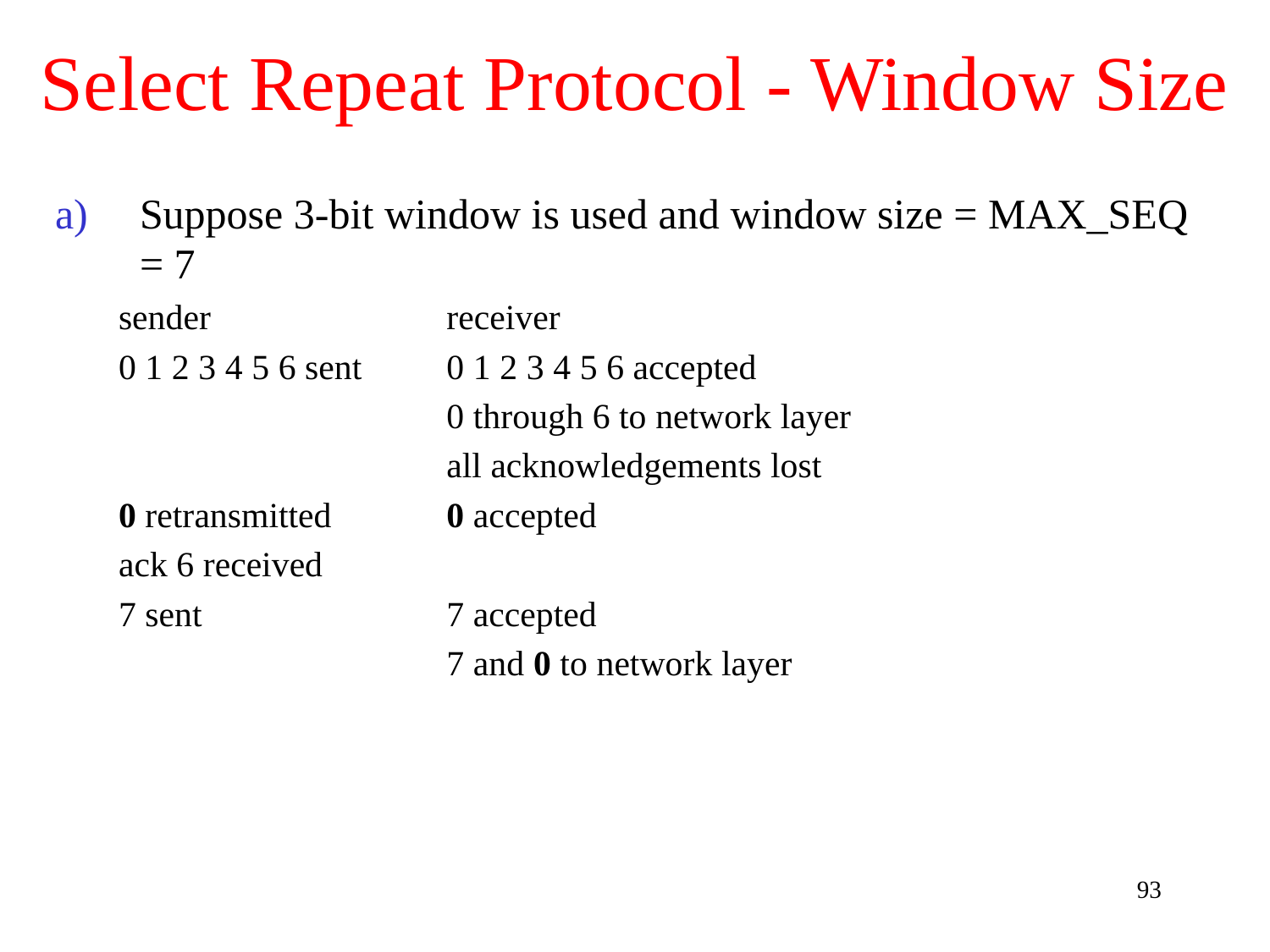

# Select Repeat Protocol - Window Size
Suppose 3-bit window is used and window size = MAX_SEQ = 7
sender             	receiver
0 1 2 3 4 5 6 sent   	0 1 2 3 4 5 6 accepted
                         	0 through 6 to network layer
               		all acknowledgements lost
0 retransmitted      	0 accepted
ack 6 received
7 sent               	7 accepted
                         	7 and 0 to network layer
93